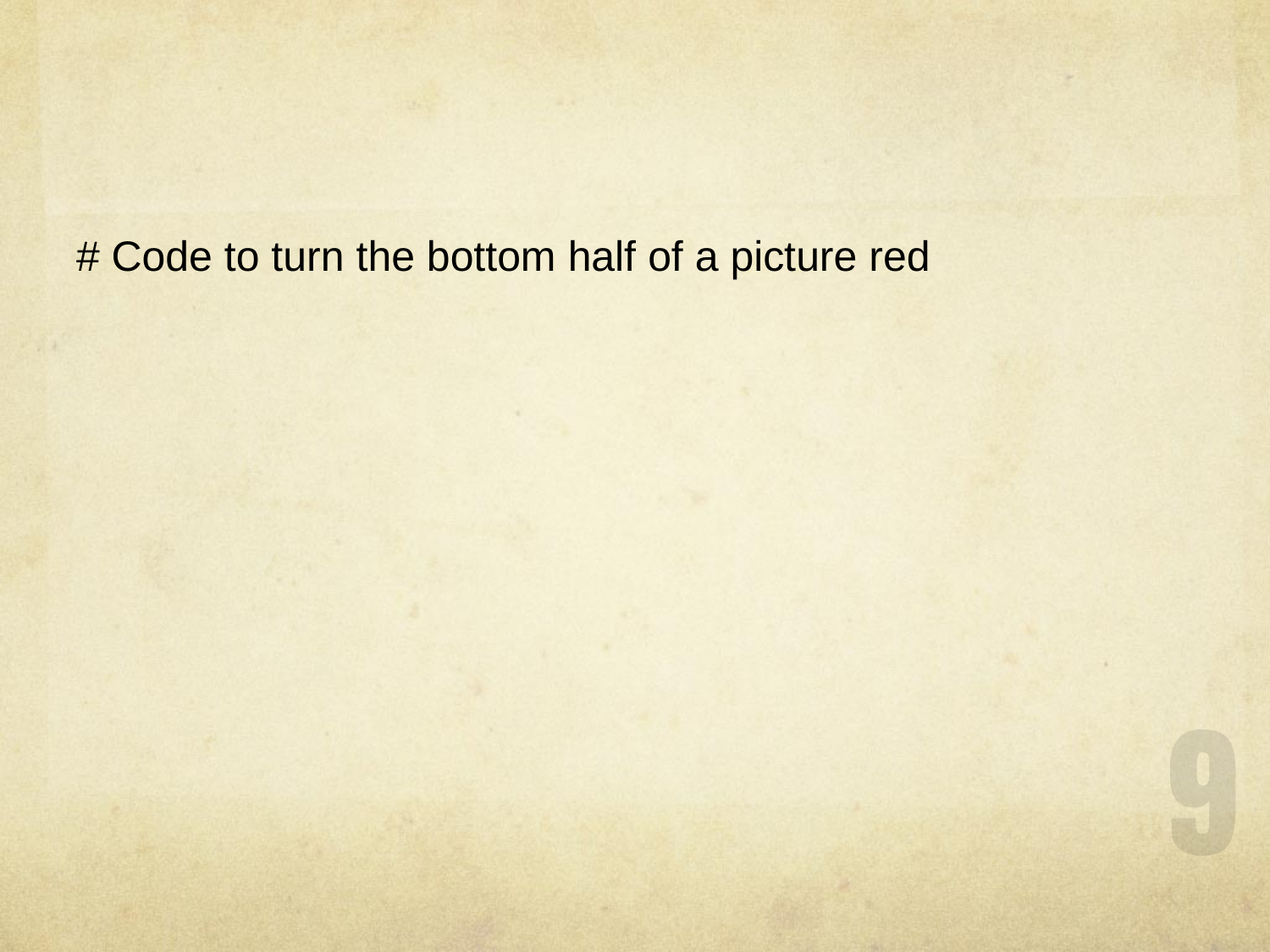

#
# Code to turn the bottom half of a picture red
9